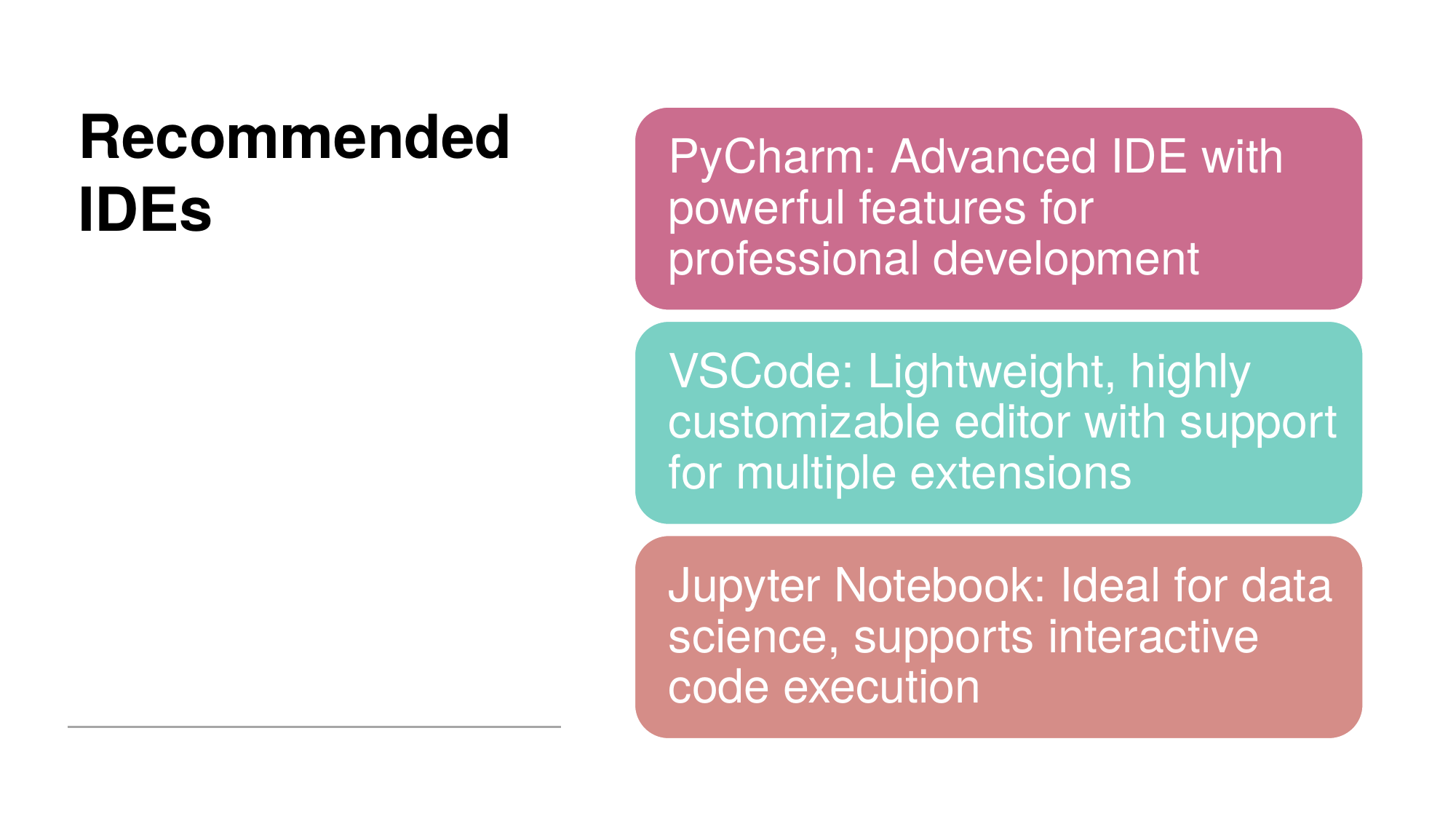

# Recommended IDEs
PyCharm: Advanced IDE with powerful features for professional development
VSCode: Lightweight, highly customizable editor with support for multiple extensions
Jupyter Notebook: Ideal for data science, supports interactive code execution